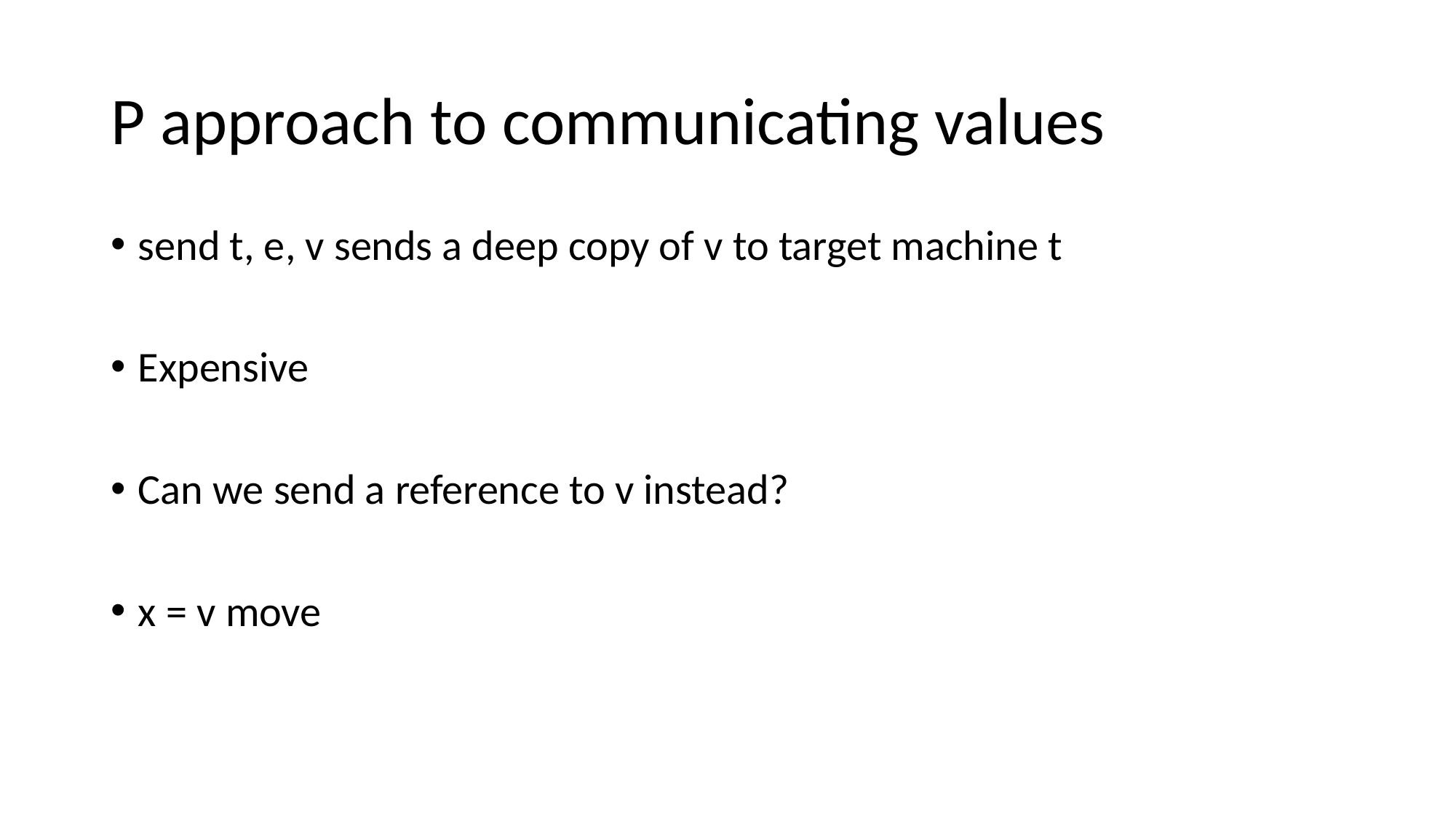

# P approach to communicating values
send t, e, v sends a deep copy of v to target machine t

Expensive

Can we send a reference to v instead?

x = v move